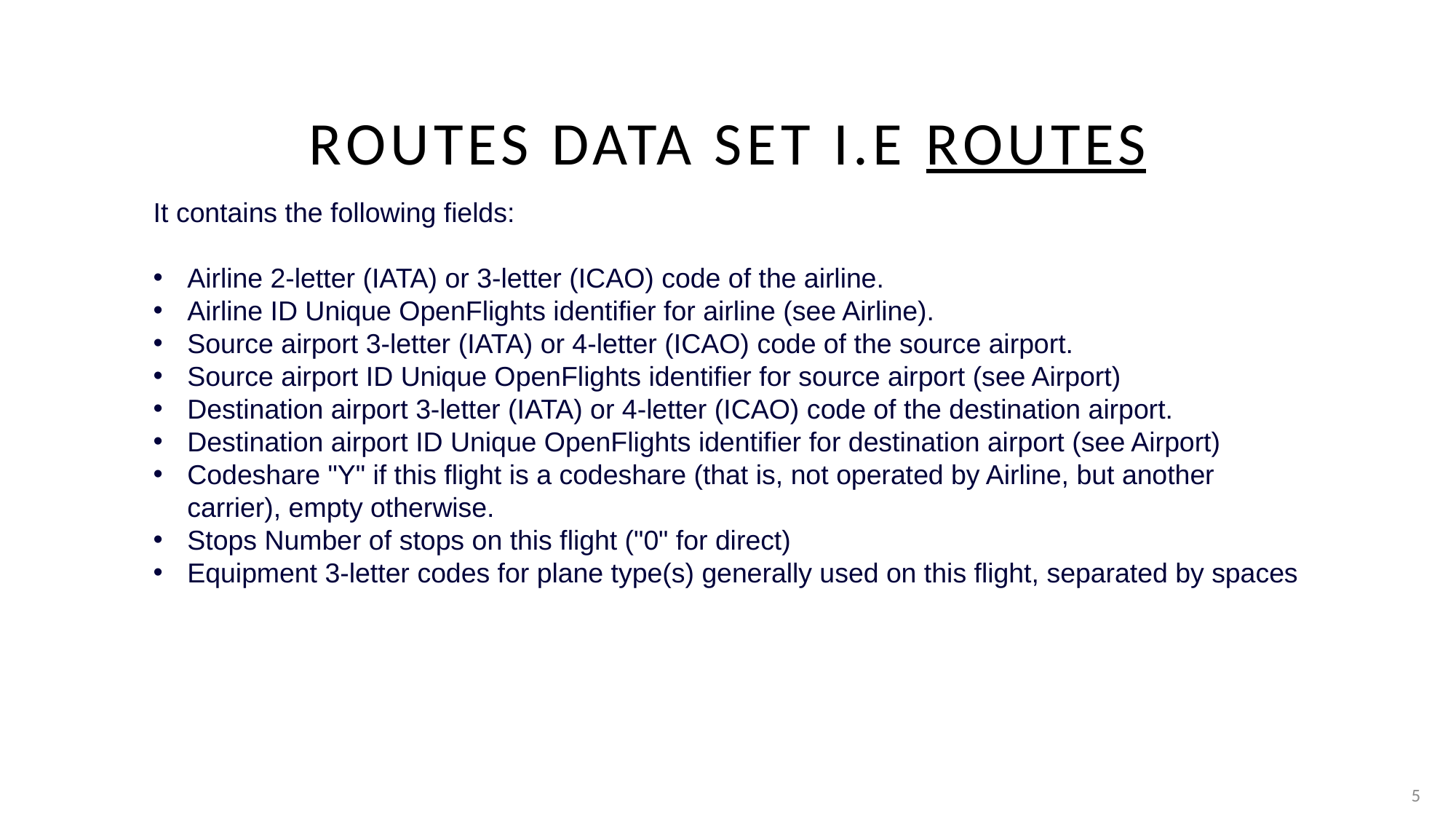

# Routes Data set i.e routes
It contains the following fields:

Airline 2-letter (IATA) or 3-letter (ICAO) code of the airline.
Airline ID Unique OpenFlights identifier for airline (see Airline).
Source airport 3-letter (IATA) or 4-letter (ICAO) code of the source airport.
Source airport ID Unique OpenFlights identifier for source airport (see Airport)
Destination airport 3-letter (IATA) or 4-letter (ICAO) code of the destination airport.
Destination airport ID Unique OpenFlights identifier for destination airport (see Airport)
Codeshare "Y" if this flight is a codeshare (that is, not operated by Airline, but another carrier), empty otherwise.
Stops Number of stops on this flight ("0" for direct)
Equipment 3-letter codes for plane type(s) generally used on this flight, separated by spaces
5